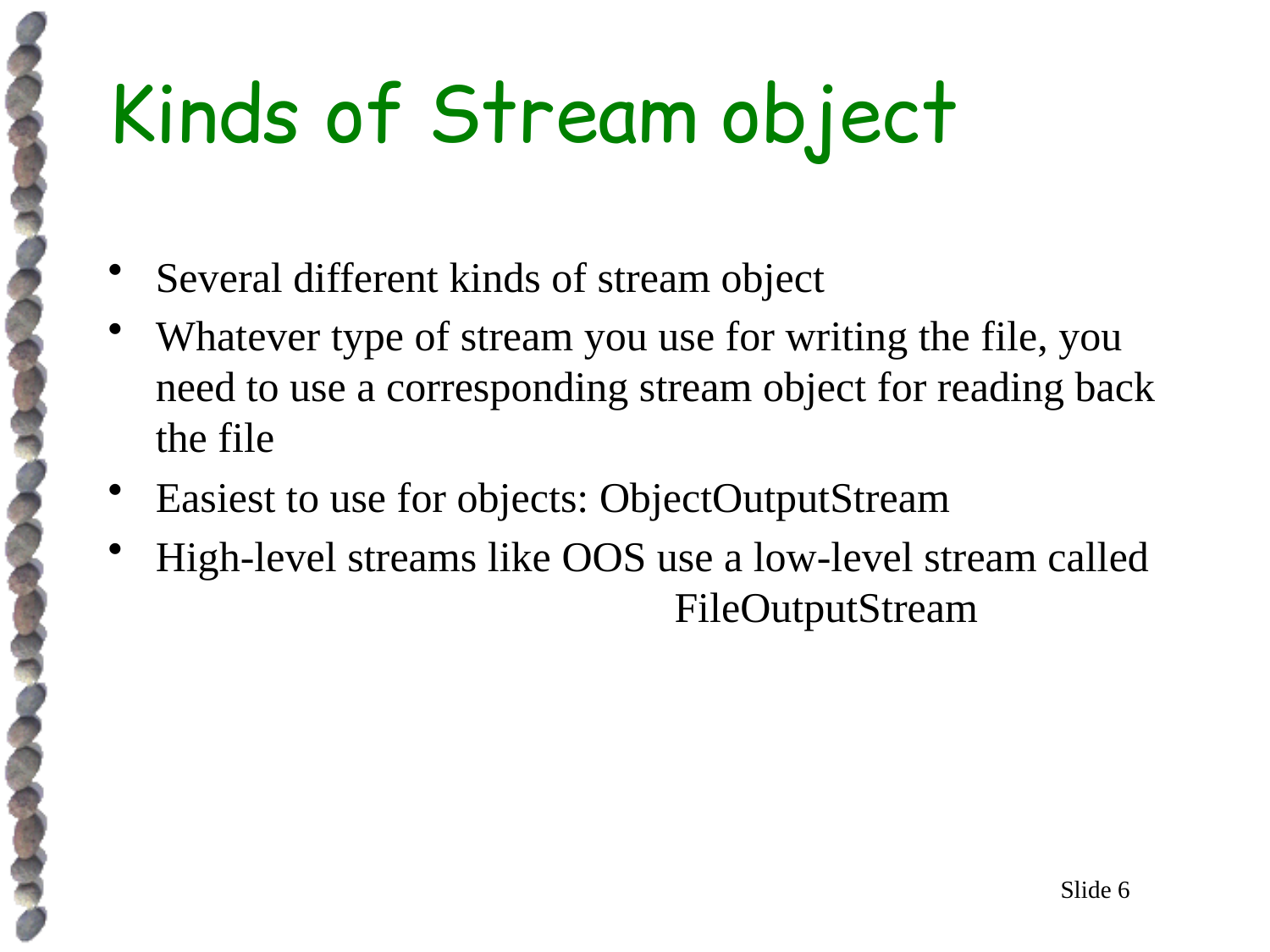

# Kinds of Stream object
Several different kinds of stream object
Whatever type of stream you use for writing the file, you need to use a corresponding stream object for reading back the file
Easiest to use for objects: ObjectOutputStream
High-level streams like OOS use a low-level stream called                                                   FileOutputStream
Slide 6